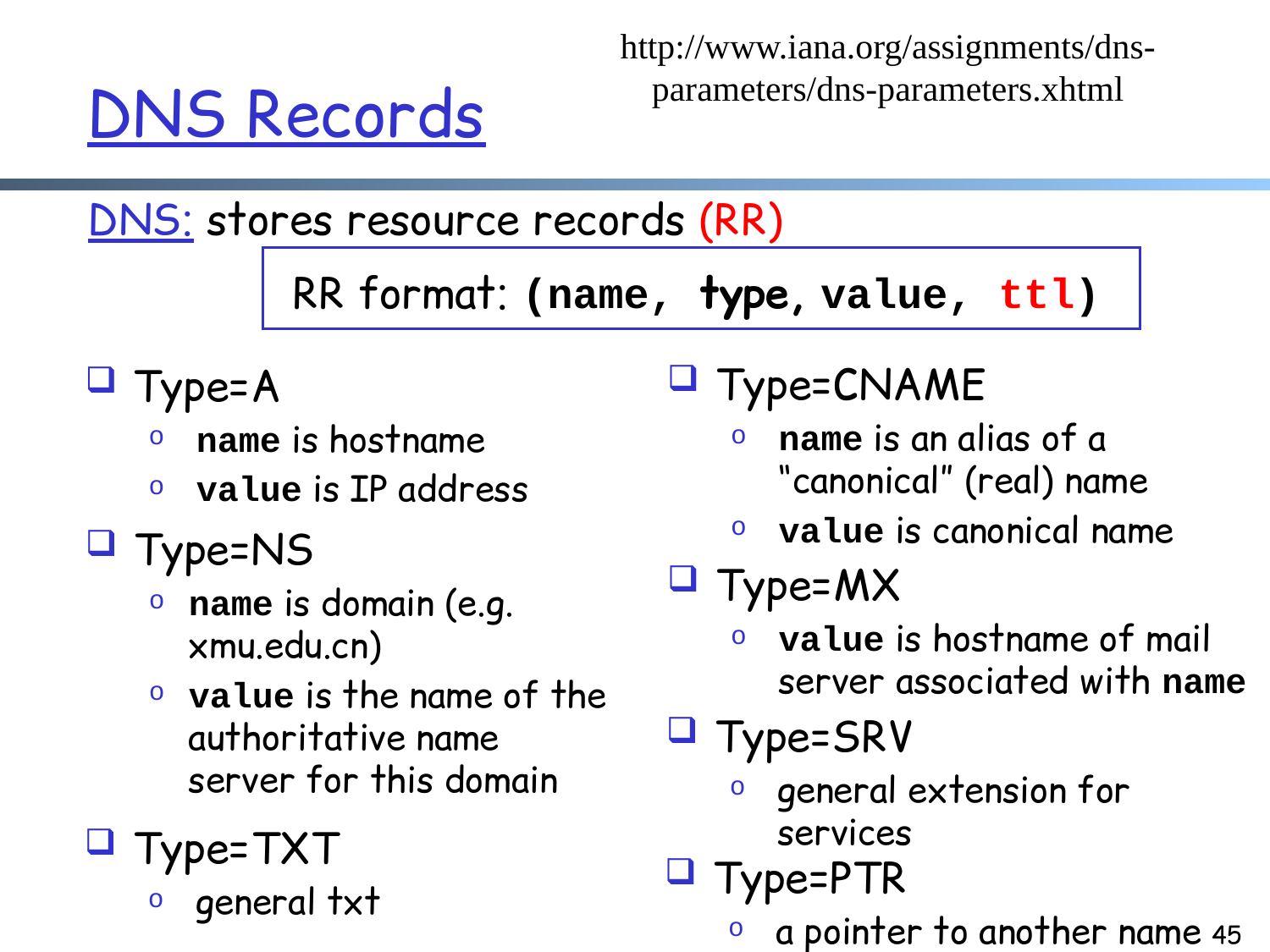

http://www.iana.org/assignments/dns-parameters/dns-parameters.xhtml
# DNS Records
DNS: stores resource records (RR)

RR format: (name, type, value, ttl)
Type=CNAME
name is an alias of a “canonical” (real) name
value is canonical name
Type=A
name is hostname
value is IP address
Type=NS
name is domain (e.g. xmu.edu.cn)
value is the name of the authoritative name server for this domain
Type=MX
value is hostname of mail server associated with name

Type=SRV
general extension for services

Type=TXT
general txt

Type=PTR
a pointer to another name
45